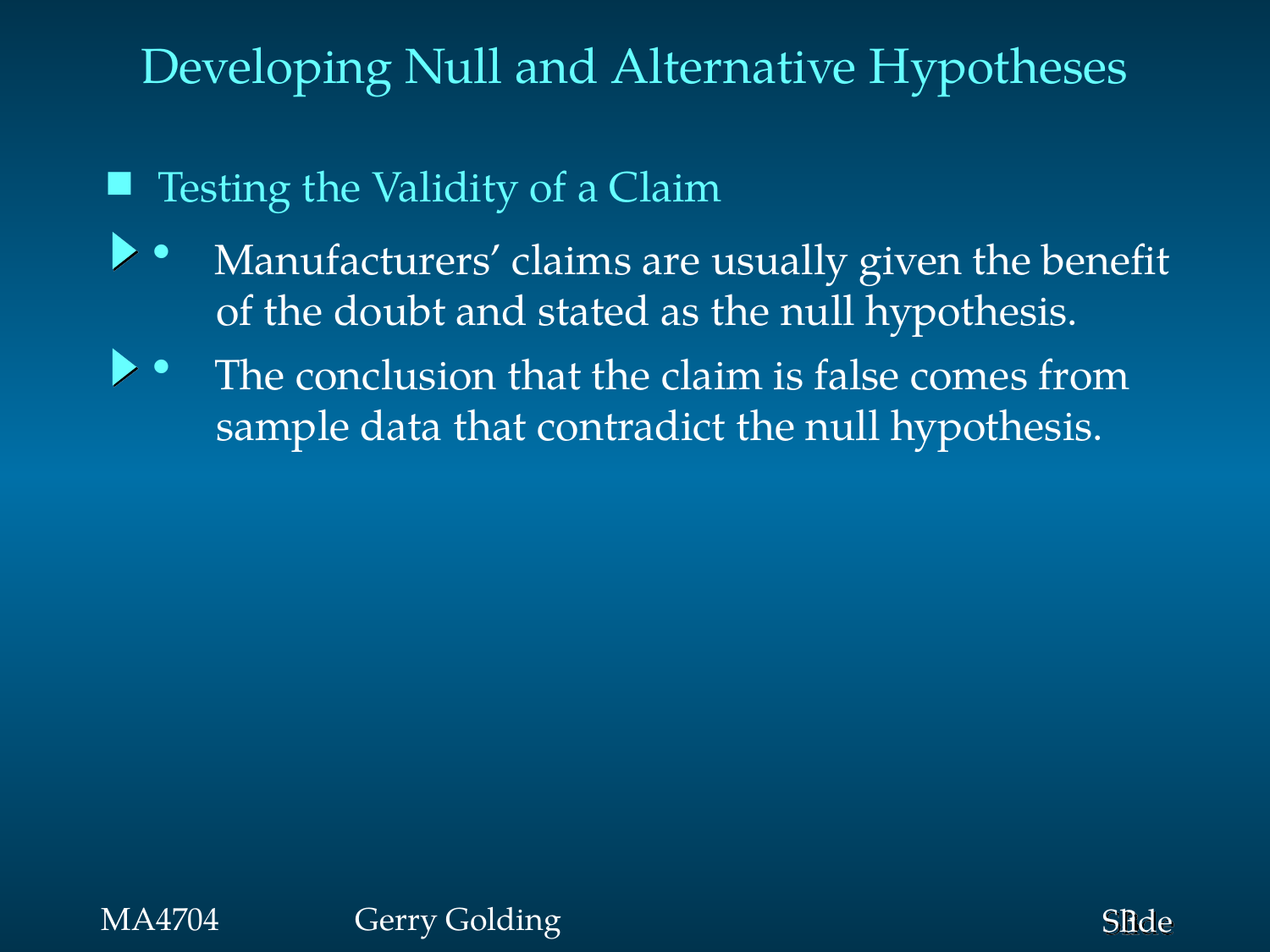

# Developing Null and Alternative Hypotheses
Testing the Validity of a Claim
   Manufacturers’ claims are usually given the benefit
      of the doubt and stated as the null hypothesis.

   The conclusion that the claim is false comes from
      sample data that contradict the null hypothesis.